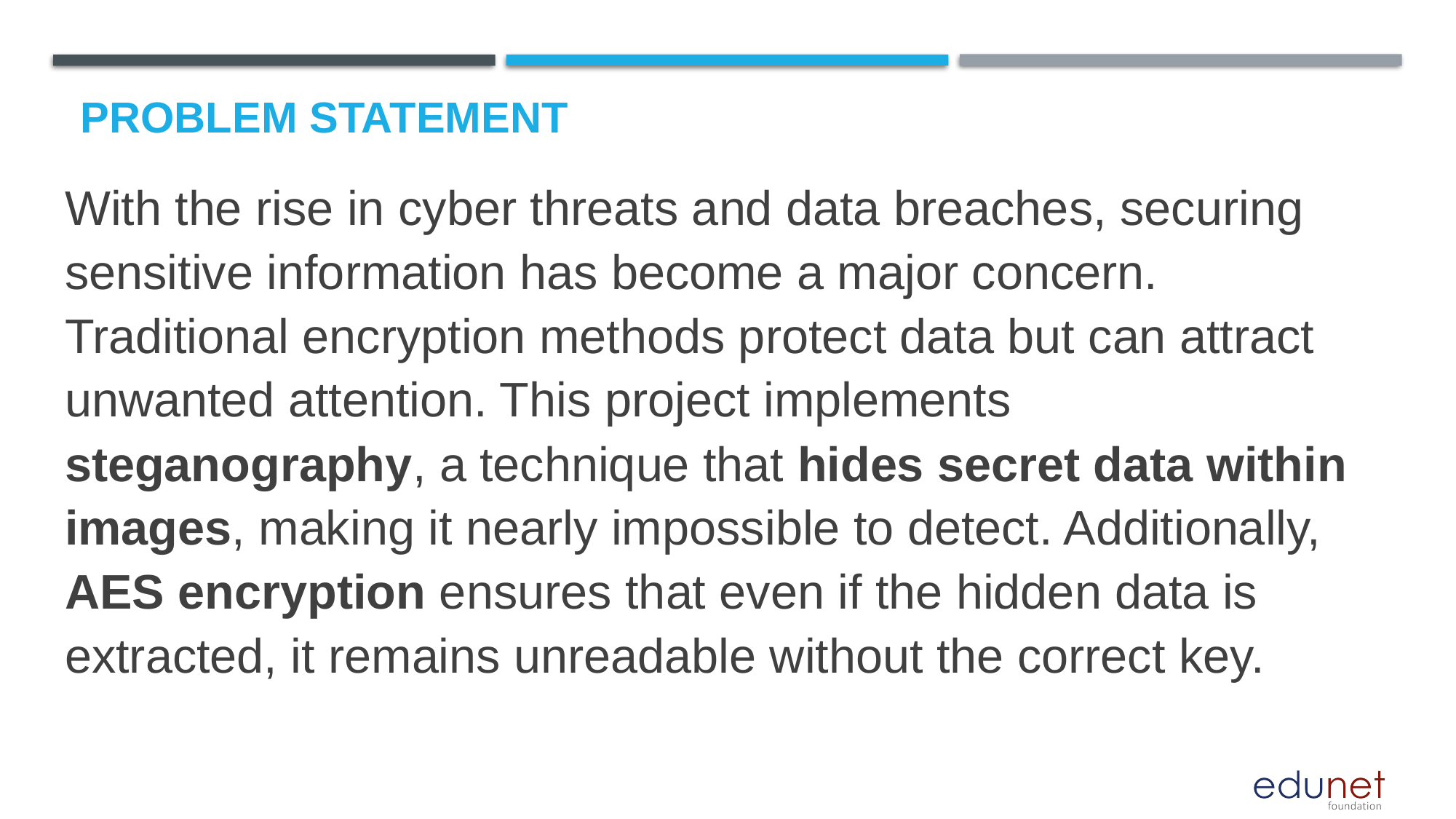

# Problem Statement
With the rise in cyber threats and data breaches, securing sensitive information has become a major concern. Traditional encryption methods protect data but can attract unwanted attention. This project implements steganography, a technique that hides secret data within images, making it nearly impossible to detect. Additionally, AES encryption ensures that even if the hidden data is extracted, it remains unreadable without the correct key.